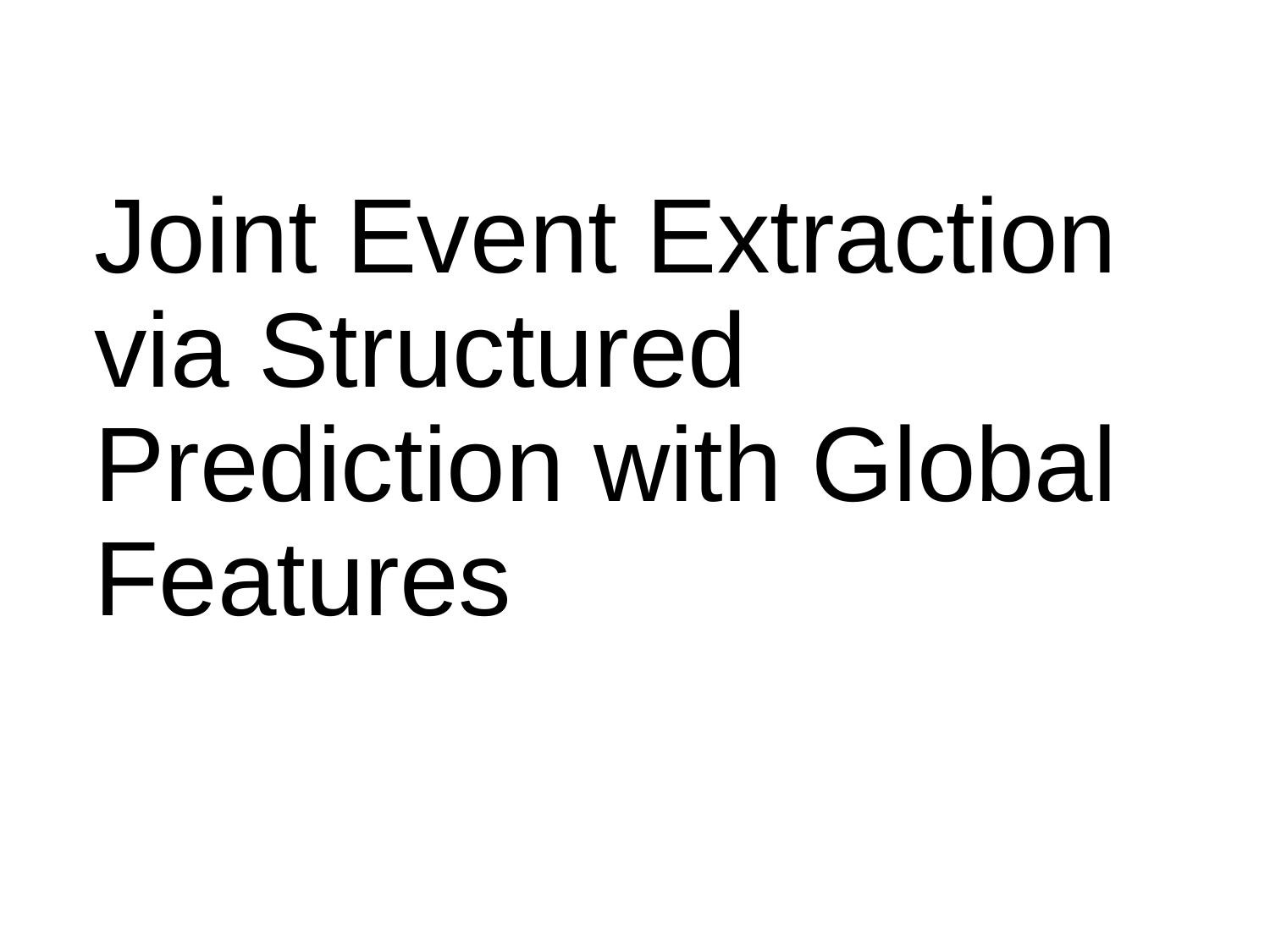

# Joint Event Extraction via Structured Prediction with Global Features